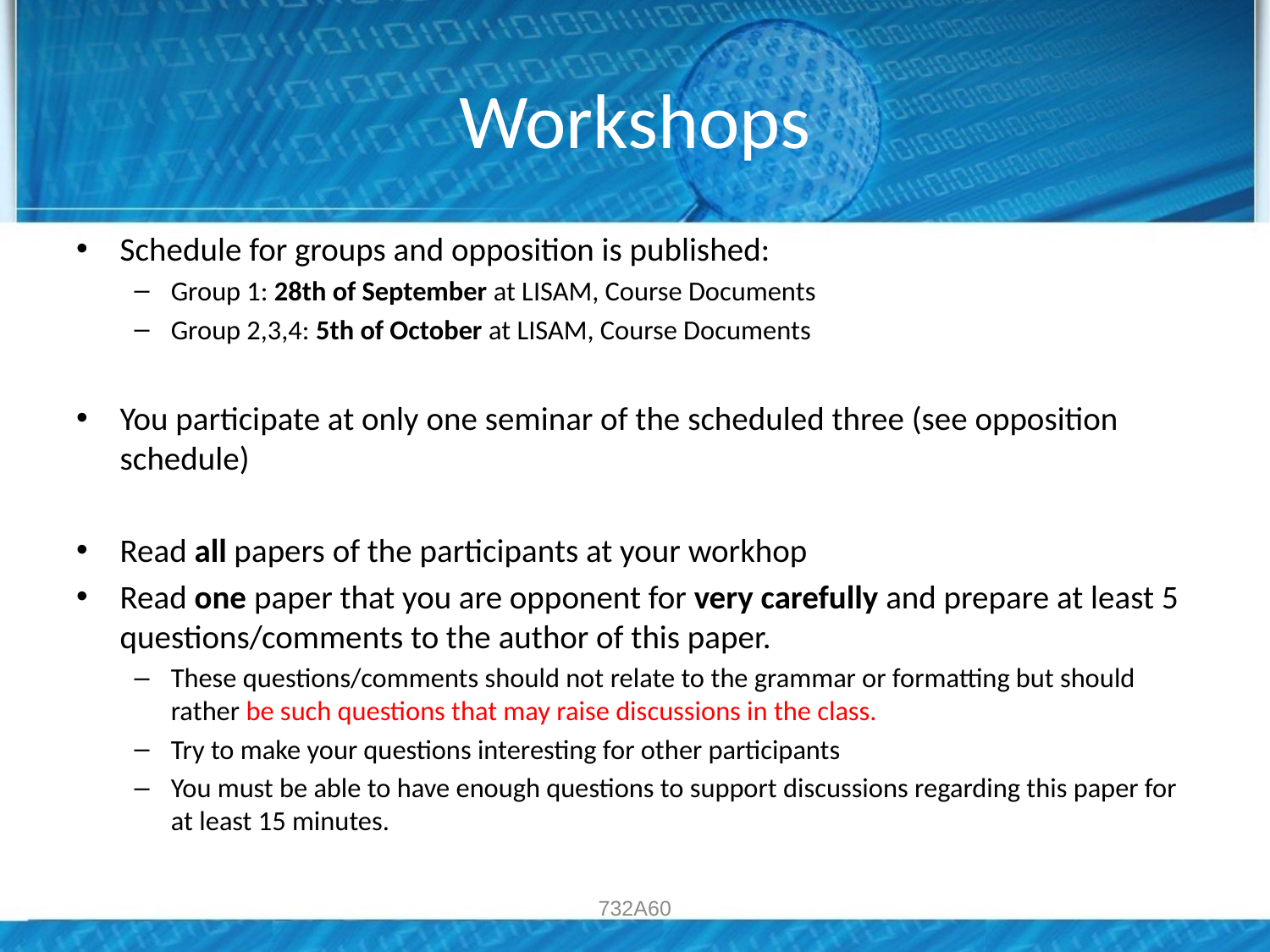

# Workshops
Schedule for groups and opposition is published:
Group 1: 28th of September at LISAM, Course Documents
Group 2,3,4: 5th of October at LISAM, Course Documents

You participate at only one seminar of the scheduled three (see opposition schedule)

Read all papers of the participants at your workhop
Read one paper that you are opponent for very carefully and prepare at least 5 questions/comments to the author of this paper.
These questions/comments should not relate to the grammar or formatting but should rather be such questions that may raise discussions in the class.
Try to make your questions interesting for other participants
You must be able to have enough questions to support discussions regarding this paper for at least 15 minutes.
732A60